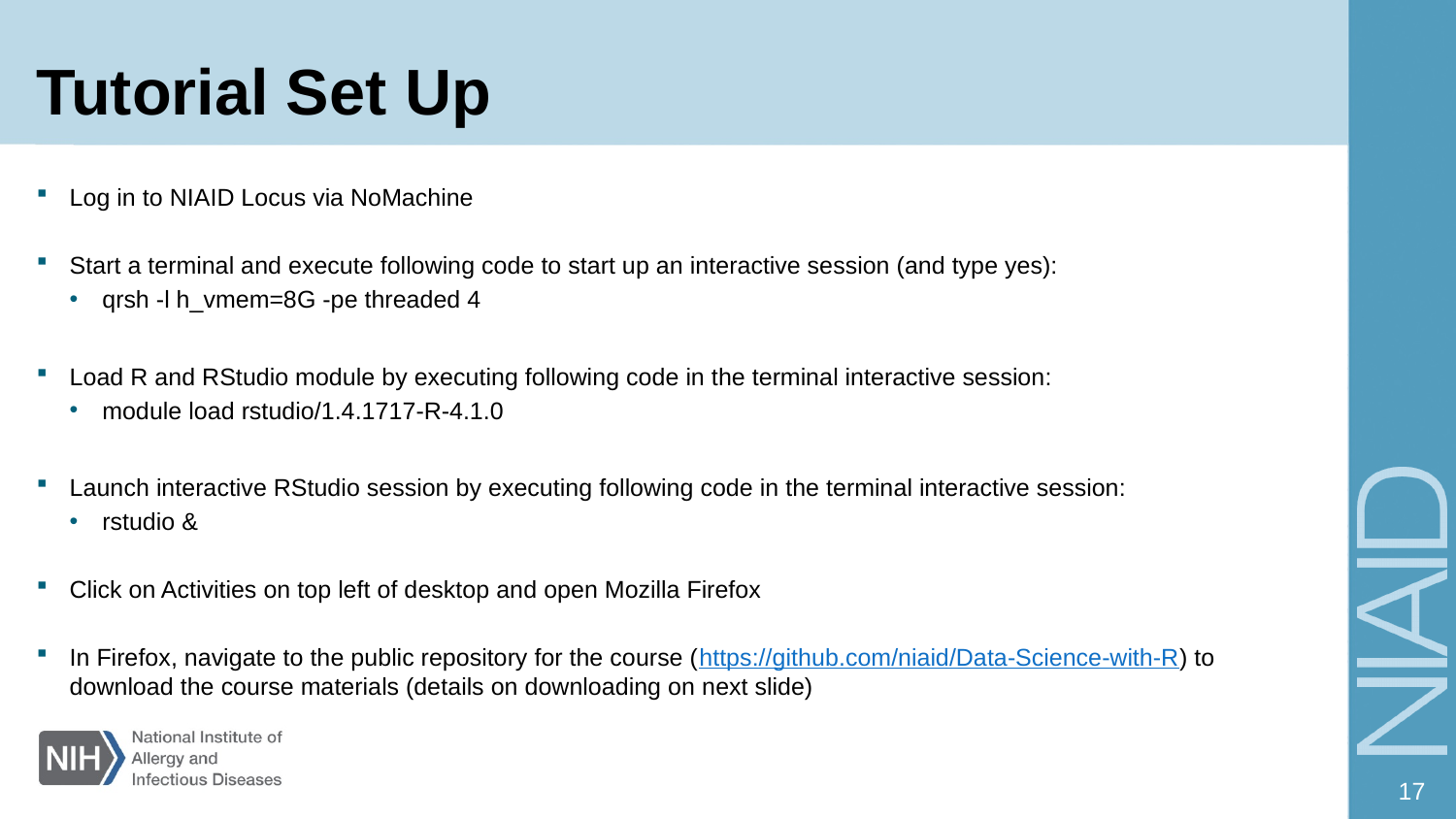

# Tutorial Set Up
Log in to NIAID Locus via NoMachine

Start a terminal and execute following code to start up an interactive session (and type yes):
qrsh -l h_vmem=8G -pe threaded 4

Load R and RStudio module by executing following code in the terminal interactive session:
module load rstudio/1.4.1717-R-4.1.0

Launch interactive RStudio session by executing following code in the terminal interactive session:
rstudio &

Click on Activities on top left of desktop and open Mozilla Firefox

In Firefox, navigate to the public repository for the course (https://github.com/niaid/Data-Science-with-R) to download the course materials (details on downloading on next slide)

17